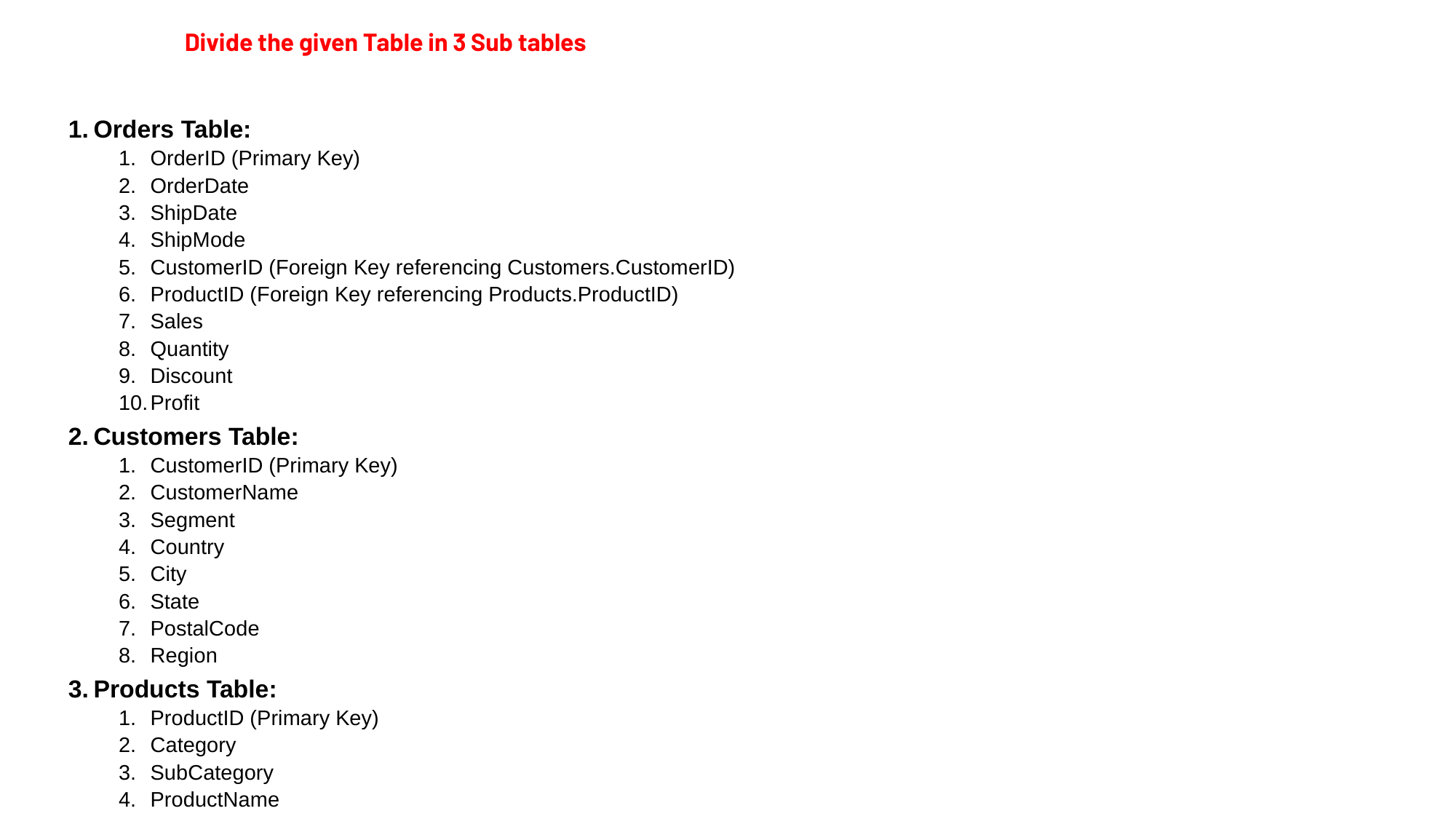

# Divide the given Table in 3 Sub tables
Orders Table:
OrderID (Primary Key)
OrderDate
ShipDate
ShipMode
CustomerID (Foreign Key referencing Customers.CustomerID)
ProductID (Foreign Key referencing Products.ProductID)
Sales
Quantity
Discount
Profit
Customers Table:
CustomerID (Primary Key)
CustomerName
Segment
Country
City
State
PostalCode
Region
Products Table:
ProductID (Primary Key)
Category
SubCategory
ProductName